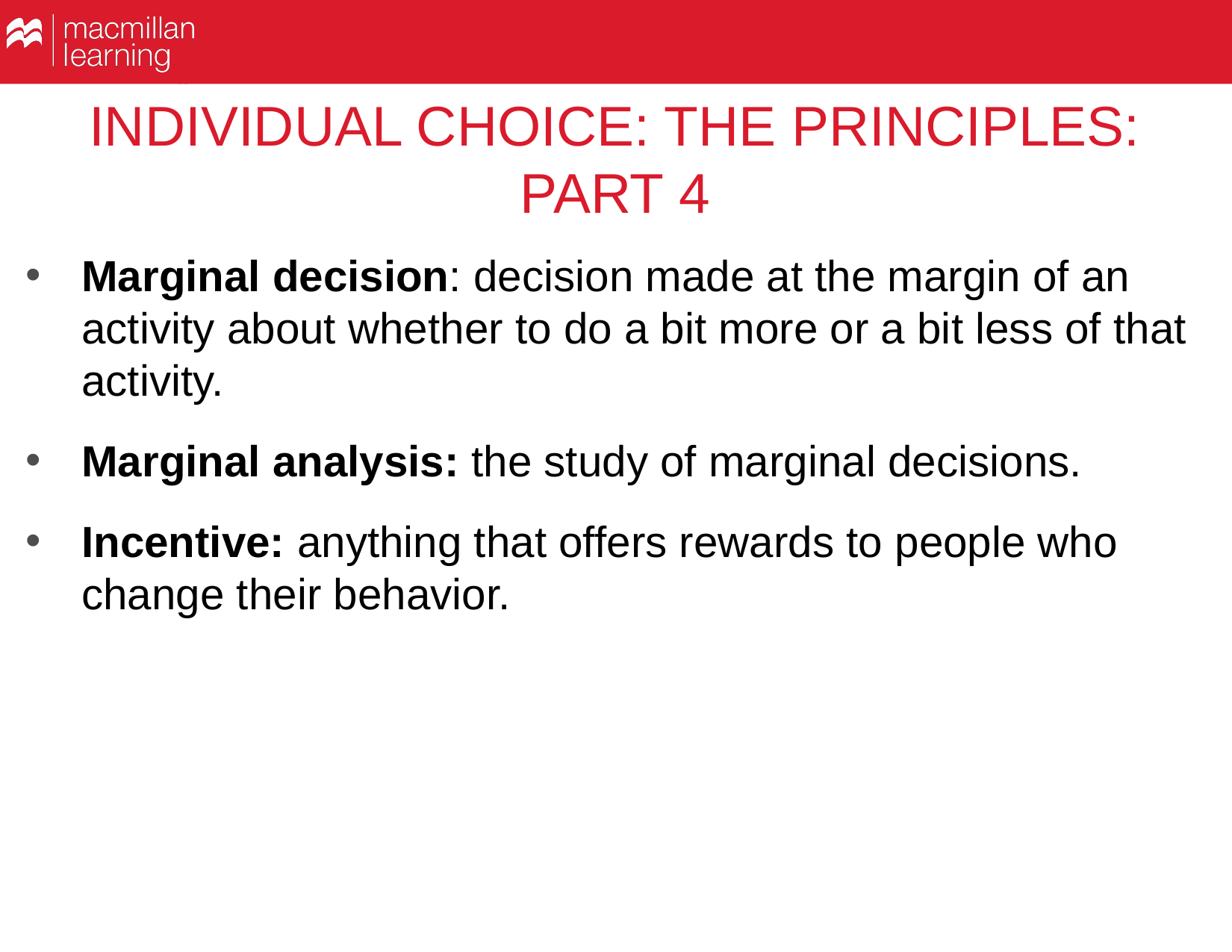

# INDIVIDUAL CHOICE: THE PRINCIPLES: PART 4
Marginal decision: decision made at the margin of an activity about whether to do a bit more or a bit less of that activity.
Marginal analysis: the study of marginal decisions.
Incentive: anything that offers rewards to people who change their behavior.